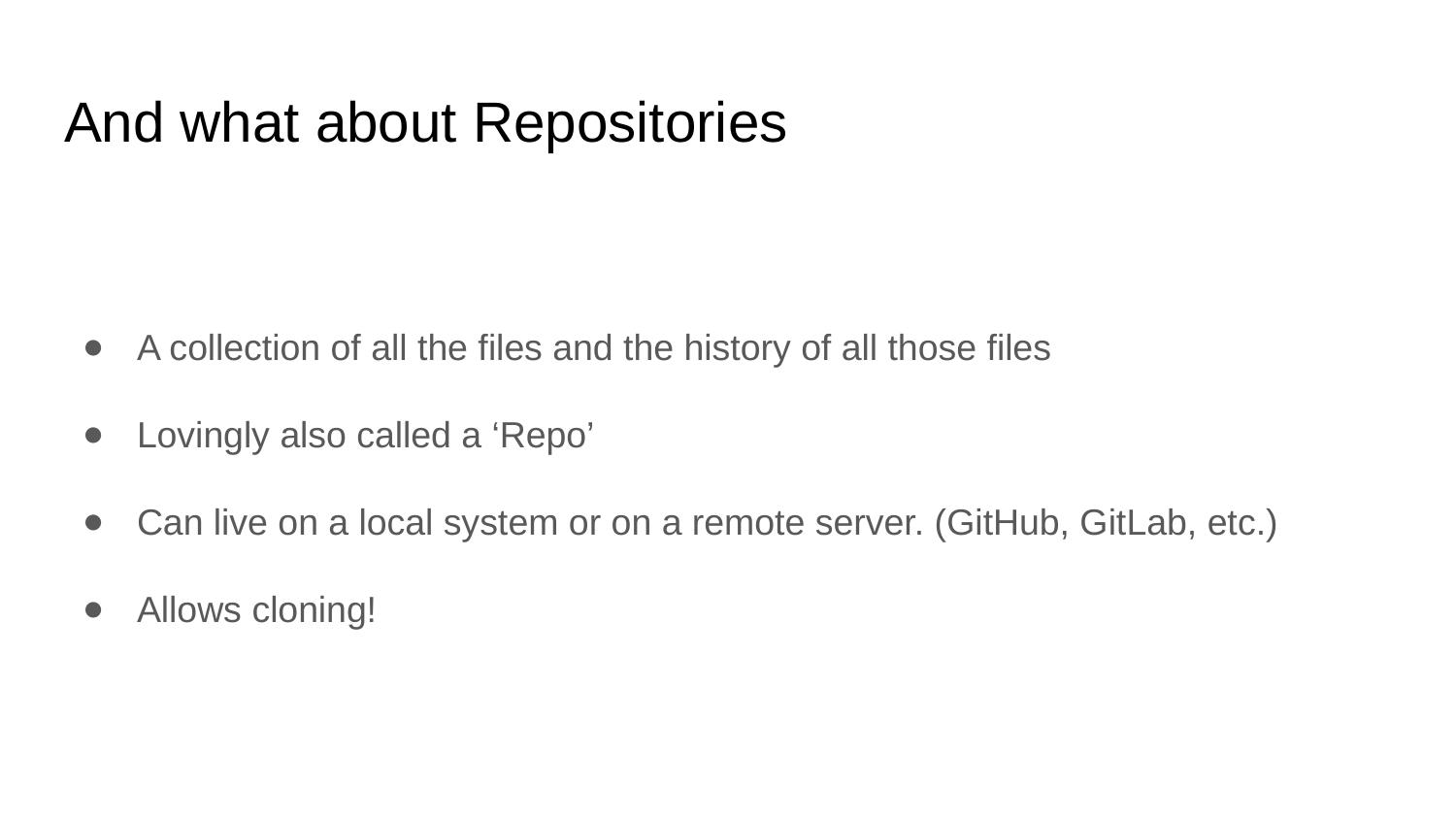

# And what about Repositories
A collection of all the files and the history of all those files
Lovingly also called a ‘Repo’
Can live on a local system or on a remote server. (GitHub, GitLab, etc.)
Allows cloning!